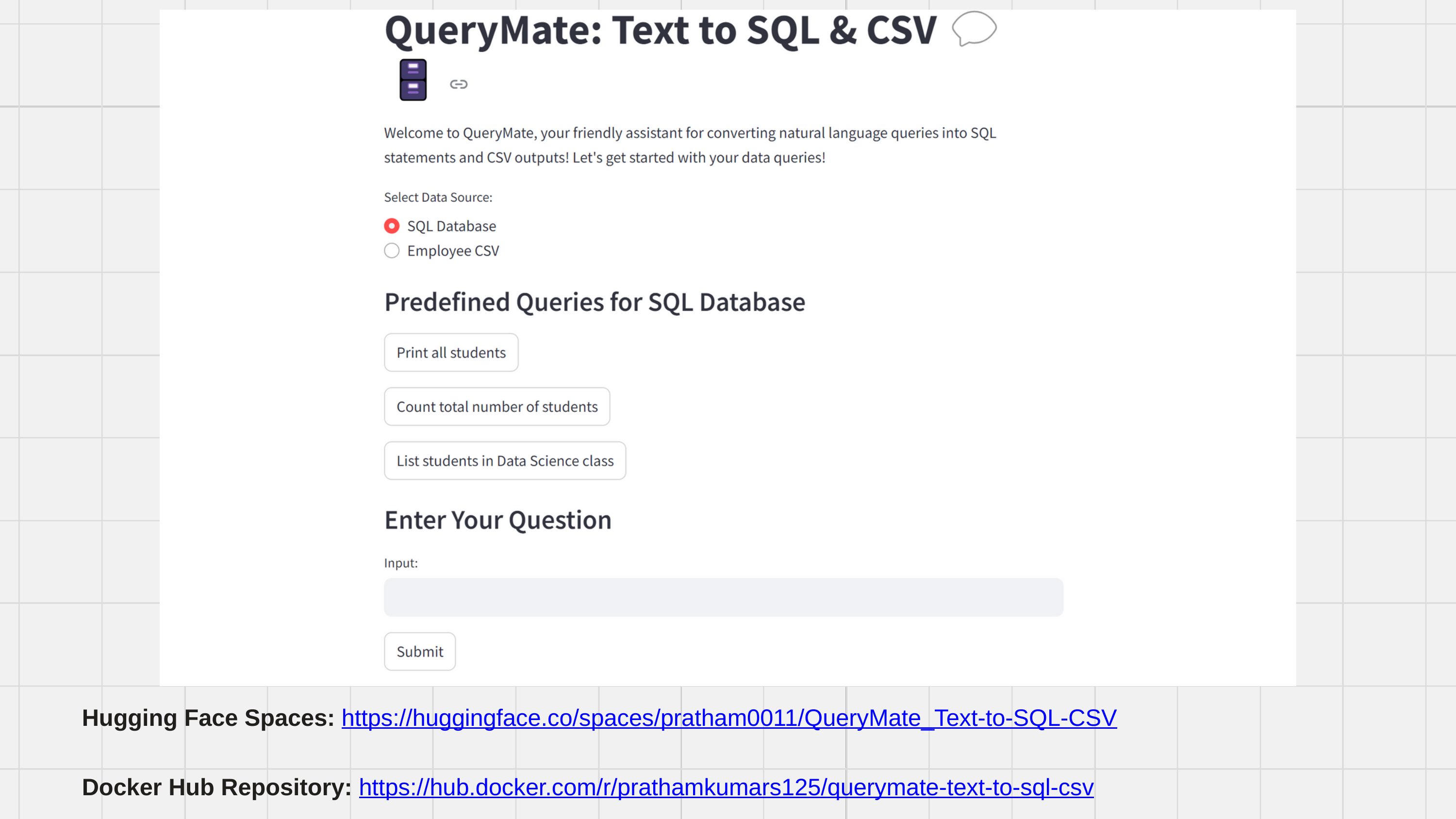

Hugging Face Spaces: https://huggingface.co/spaces/pratham0011/QueryMate_Text-to-SQL-CSV

Docker Hub Repository: https://hub.docker.com/r/prathamkumars125/querymate-text-to-sql-csv